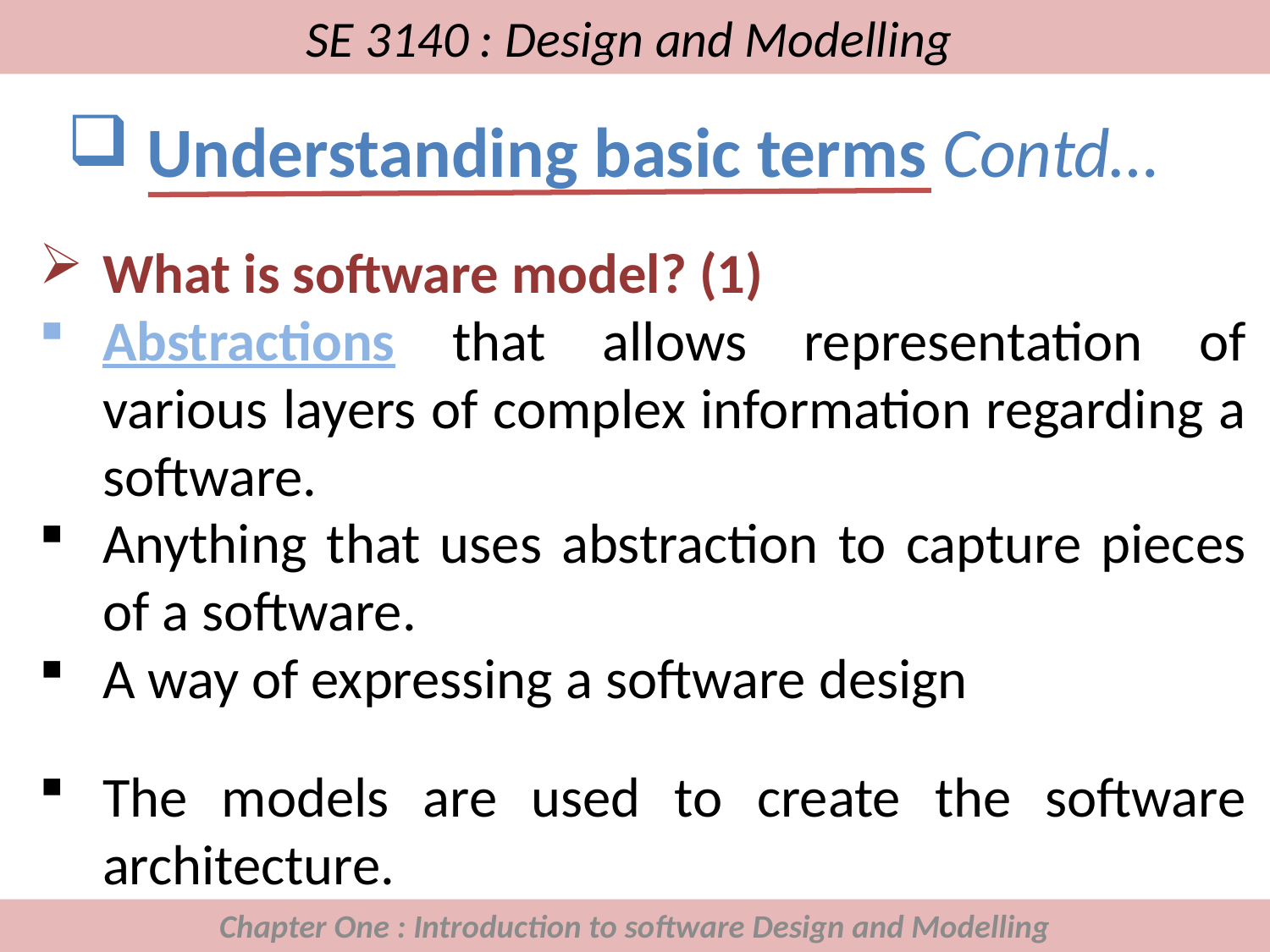

# SE 3140 : Design and Modelling
Understanding basic terms Contd…
What is software model? (1)
Abstractions that allows representation of various layers of complex information regarding a software.
Anything that uses abstraction to capture pieces of a software.
A way of expressing a software design

The models are used to create the software architecture.

Chapter One : Introduction to software Design and Modelling